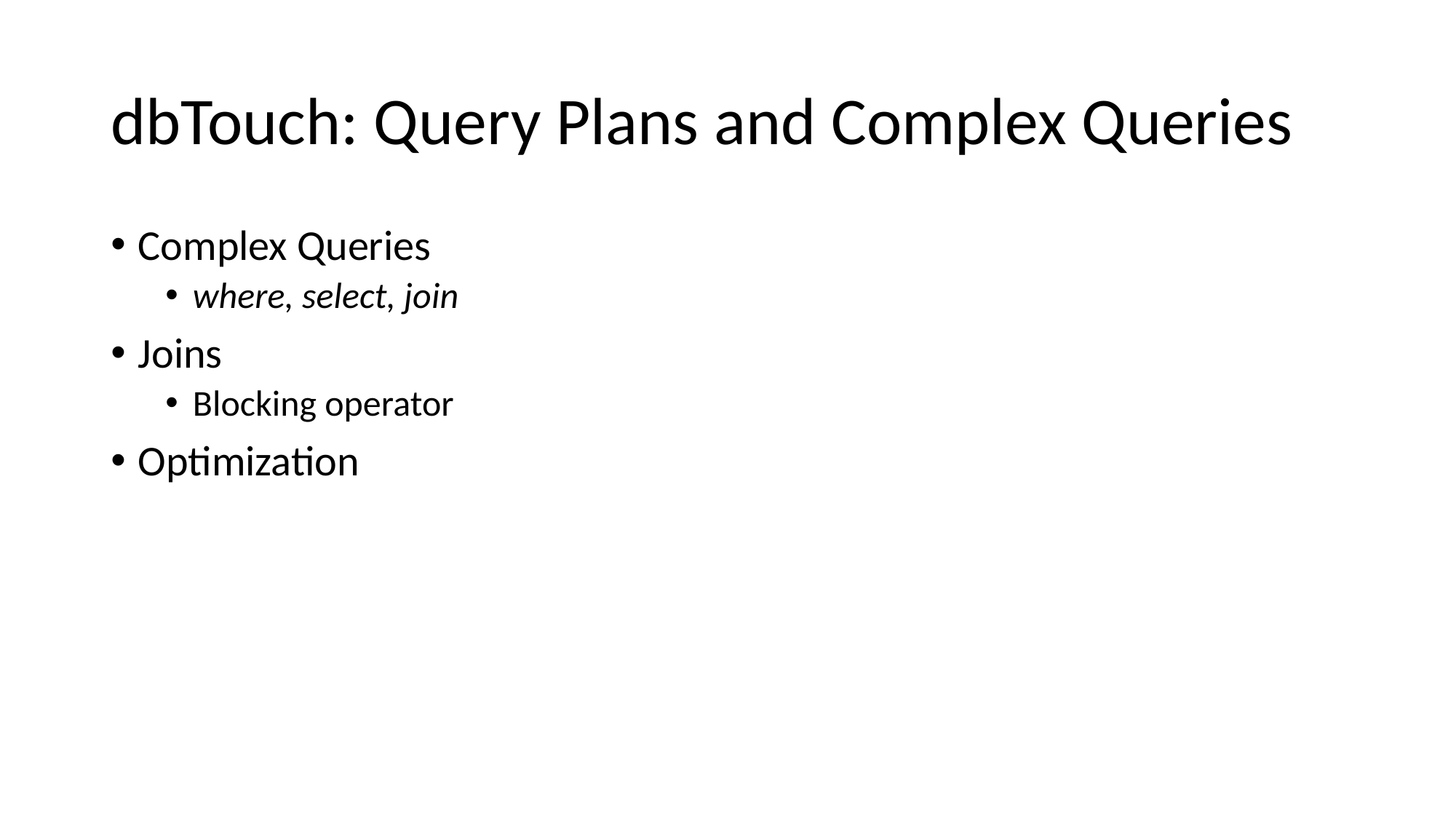

# dbTouch: Query Plans and Complex Queries
Complex Queries
where, select, join
Joins
Blocking operator
Optimization